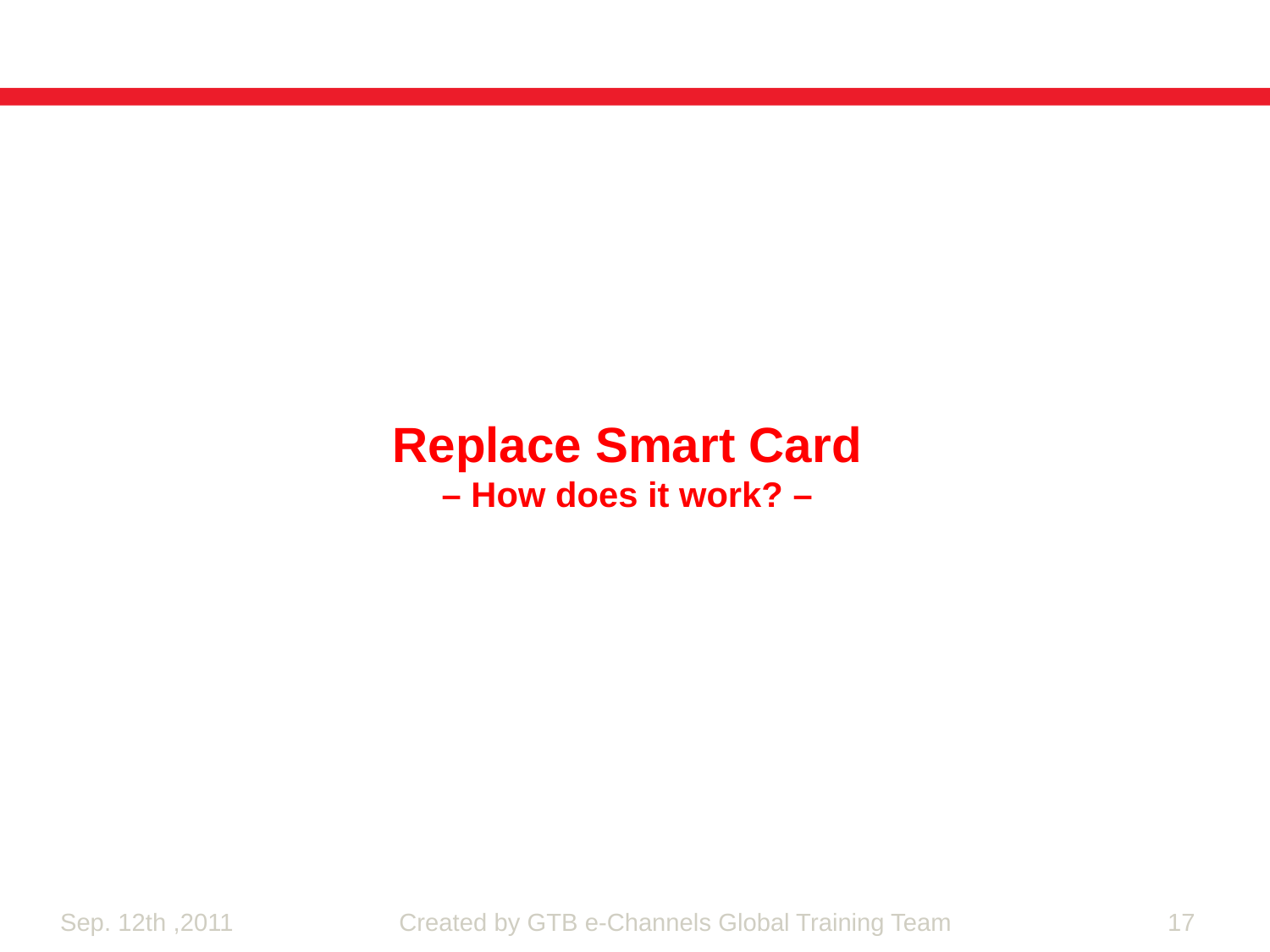

Replace Smart Card
– How does it work? –
Created by GTB e-Channels Global Training Team
17
Sep. 12th ,2011